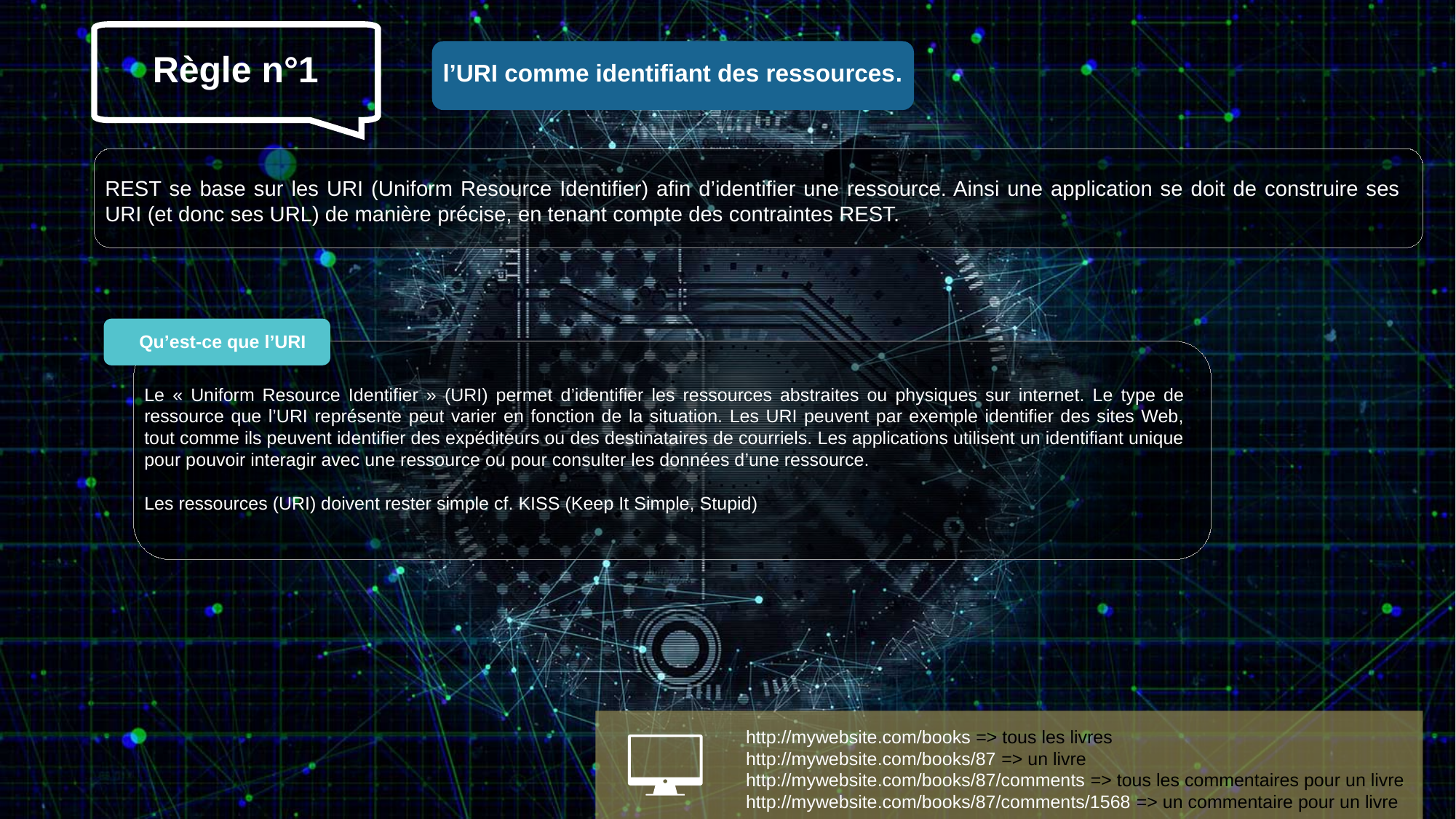

Règle n°1
l’URI comme identifiant des ressources.
REST se base sur les URI (Uniform Resource Identifier) afin d’identifier une ressource. Ainsi une application se doit de construire ses URI (et donc ses URL) de manière précise, en tenant compte des contraintes REST.

Qu’est-ce que l’URI

Le « Uniform Resource Identifier » (URI) permet d’identifier les ressources abstraites ou physiques sur internet. Le type de ressource que l’URI représente peut varier en fonction de la situation. Les URI peuvent par exemple identifier des sites Web, tout comme ils peuvent identifier des expéditeurs ou des destinataires de courriels. Les applications utilisent un identifiant unique pour pouvoir interagir avec une ressource ou pour consulter les données d’une ressource.

Les ressources (URI) doivent rester simple cf. KISS (Keep It Simple, Stupid)

http://mywebsite.com/books => tous les livres
http://mywebsite.com/books/87 => un livre
http://mywebsite.com/books/87/comments => tous les commentaires pour un livre
http://mywebsite.com/books/87/comments/1568 => un commentaire pour un livre